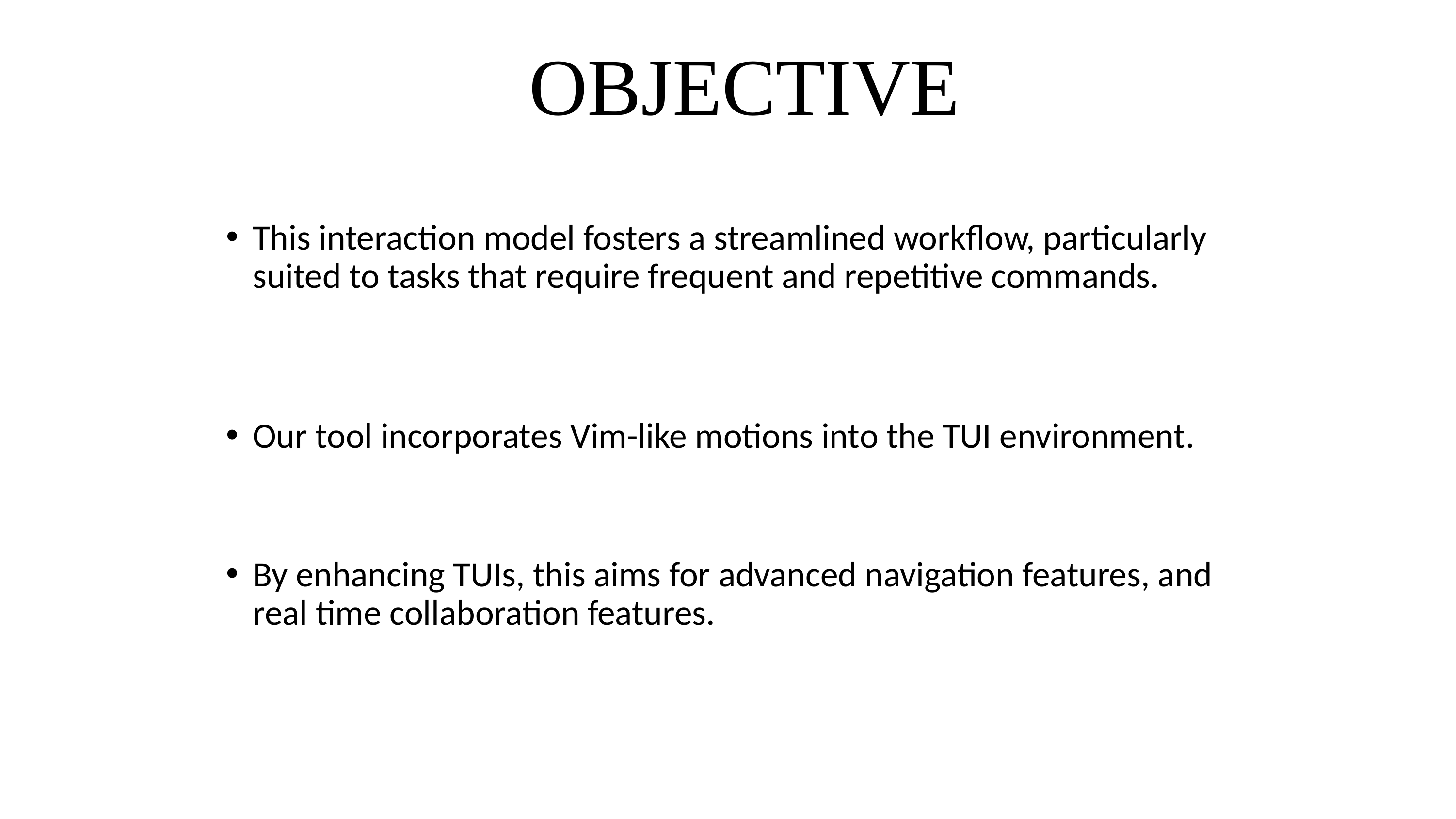

# OBJECTIVE
This interaction model fosters a streamlined workflow, particularly suited to tasks that require frequent and repetitive commands.

Our tool incorporates Vim-like motions into the TUI environment.

By enhancing TUIs, this aims for advanced navigation features, and real time collaboration features.